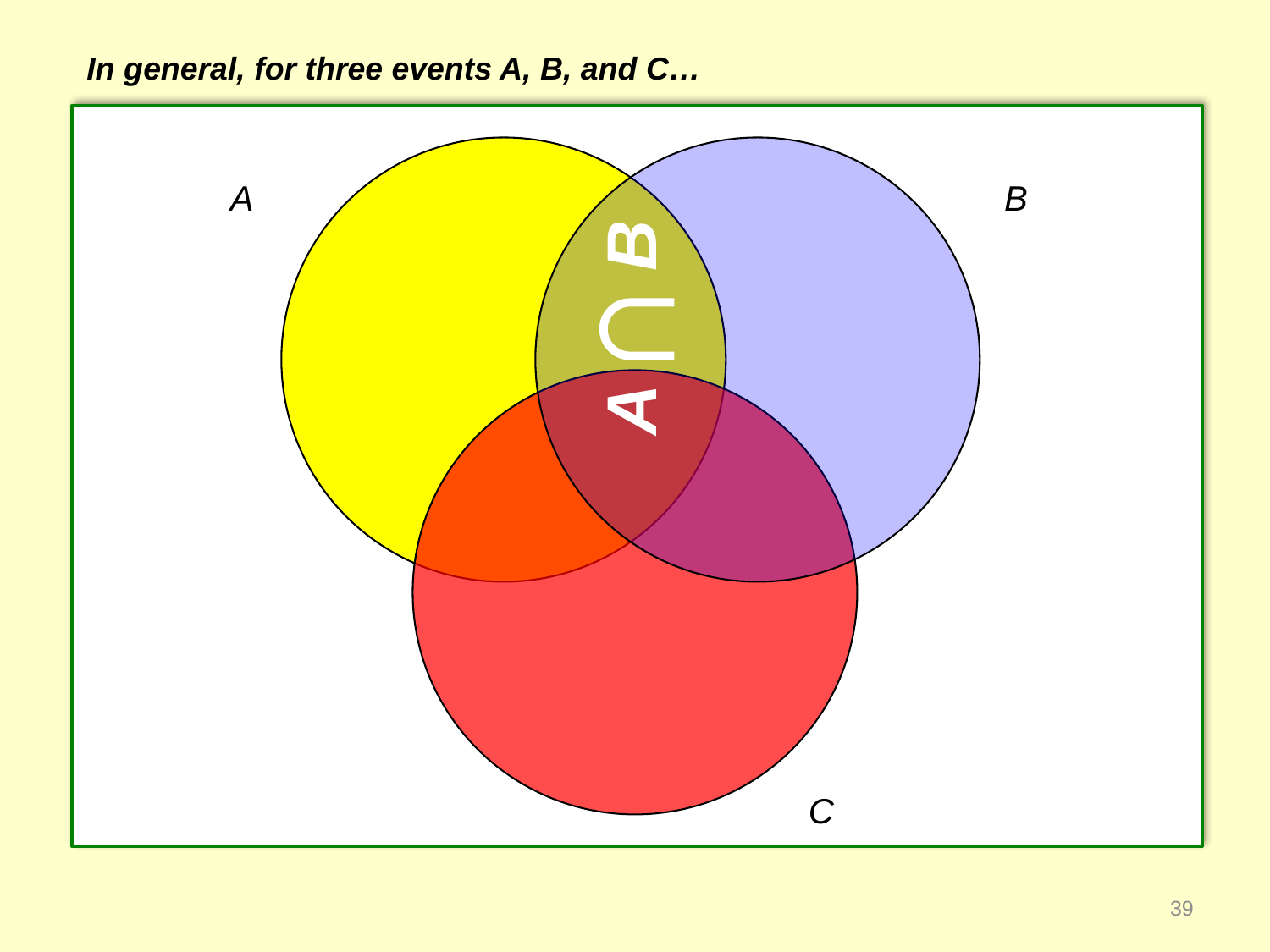

In general, for three events A, B, and C…

A
B
A ⋂ B

C
39